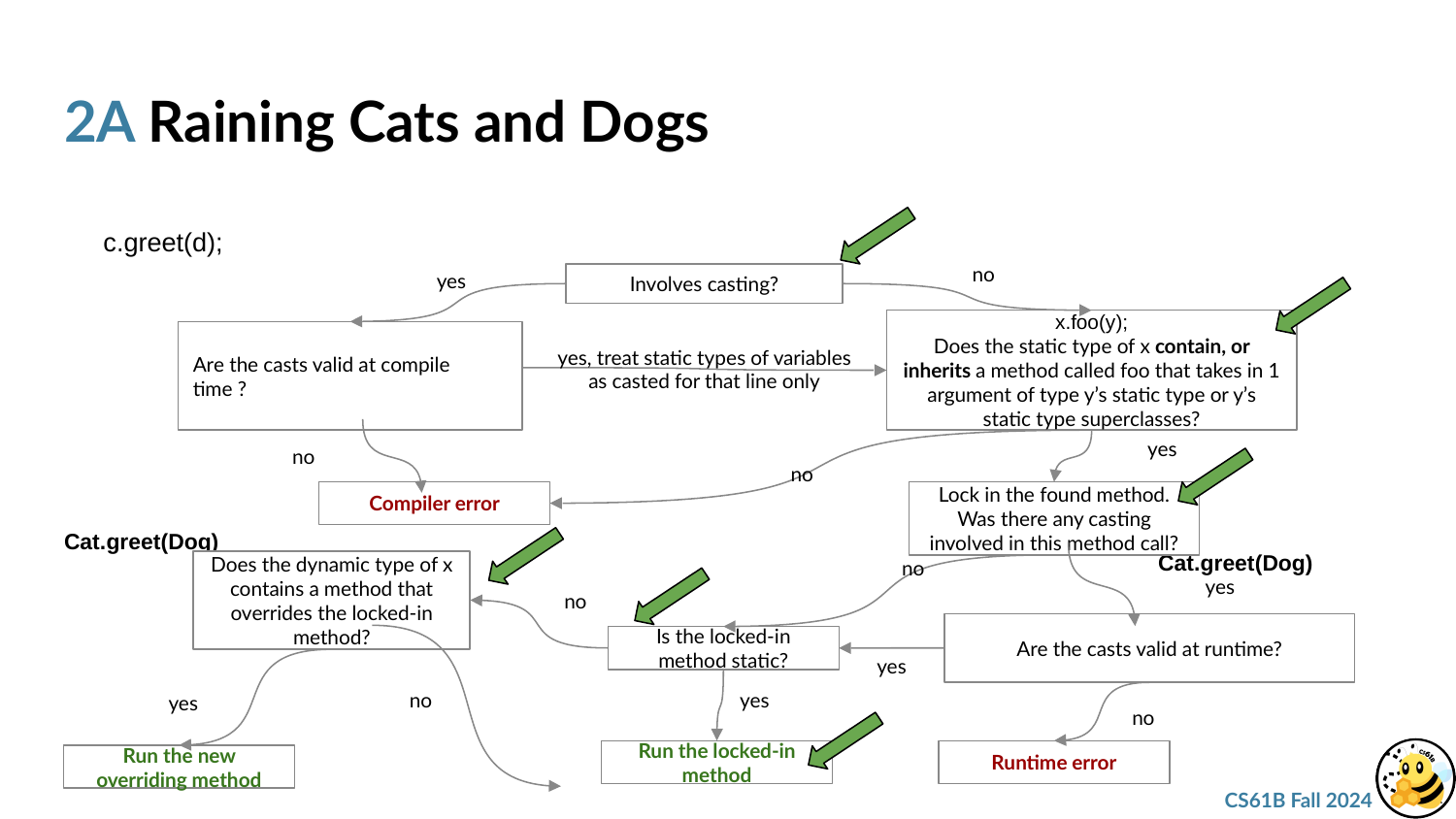

# 2A Raining Cats and Dogs

c.greet(d);

no
yes
Involves casting?
x.foo(y);
Does the static type of x contain, or inherits a method called foo that takes in 1 argument of type y’s static type or y’s static type superclasses?
Are the casts valid at compile time ?
yes, treat static types of variables as casted for that line only
yes
no
no
Compiler error
Lock in the found method. Was there any casting involved in this method call?
no
Does the dynamic type of x contains a method that overrides the locked-in method?
yes
no
Are the casts valid at runtime?
Is the locked-in method static?
yes
no
yes
no
Run the locked-in method
Runtime error
Run the new overriding method
yes

Cat.greet(Dog)
Cat.greet(Dog)